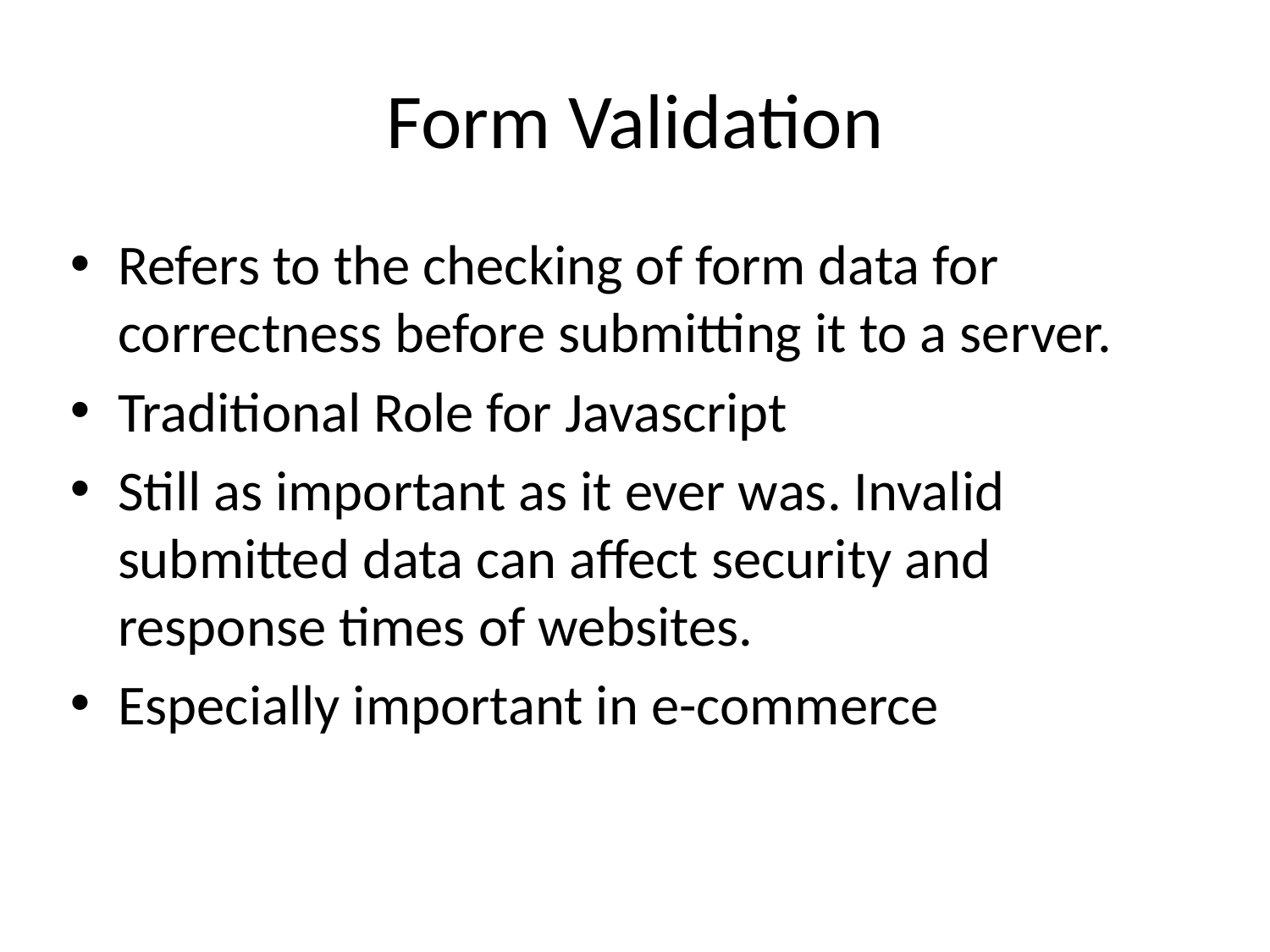

# Form Validation
Refers to the checking of form data for correctness before submitting it to a server.
Traditional Role for Javascript
Still as important as it ever was. Invalid submitted data can affect security and response times of websites.
Especially important in e-commerce